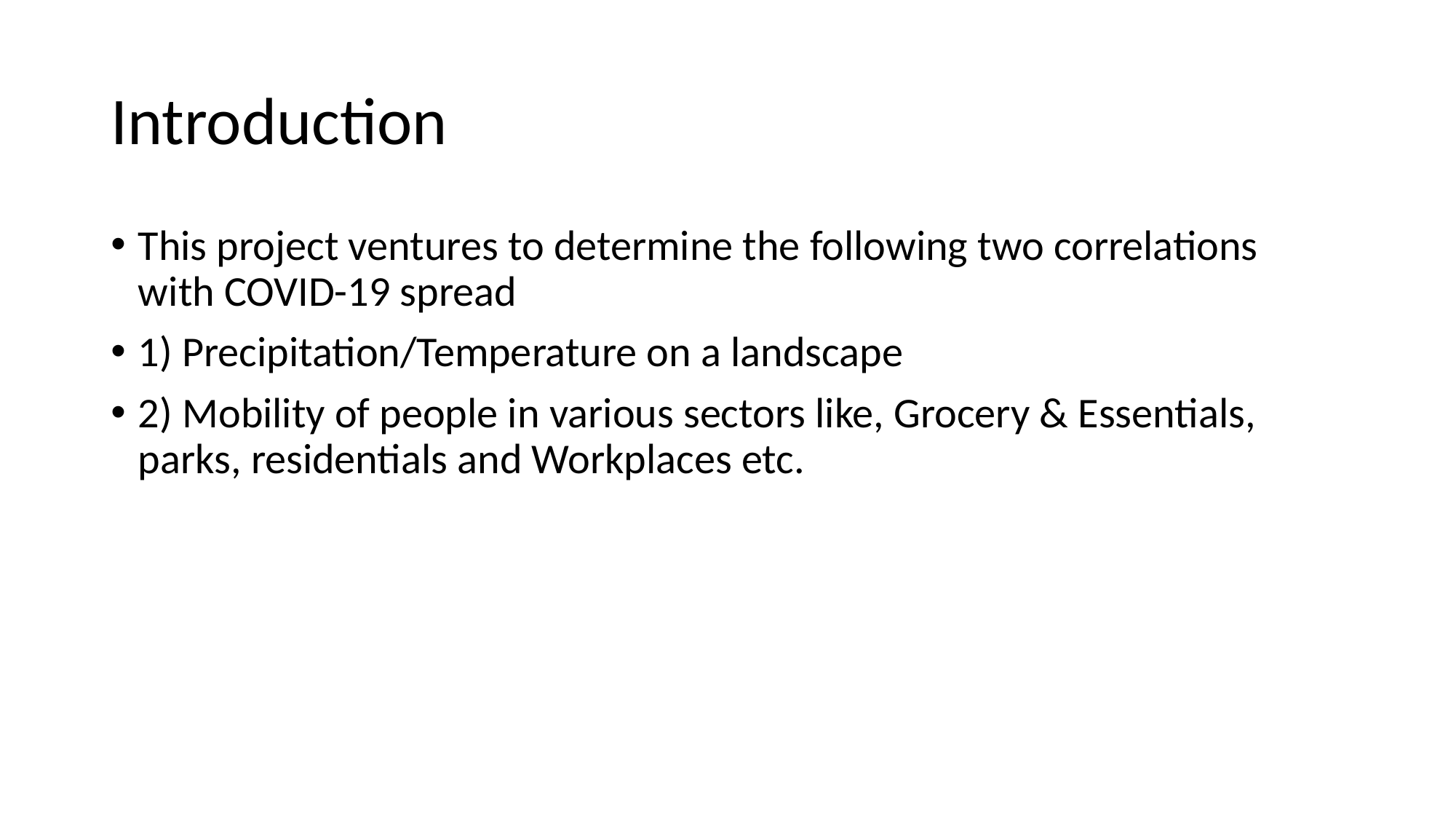

# Introduction
This project ventures to determine the following two correlations with COVID-19 spread
1) Precipitation/Temperature on a landscape
2) Mobility of people in various sectors like, Grocery & Essentials, parks, residentials and Workplaces etc.